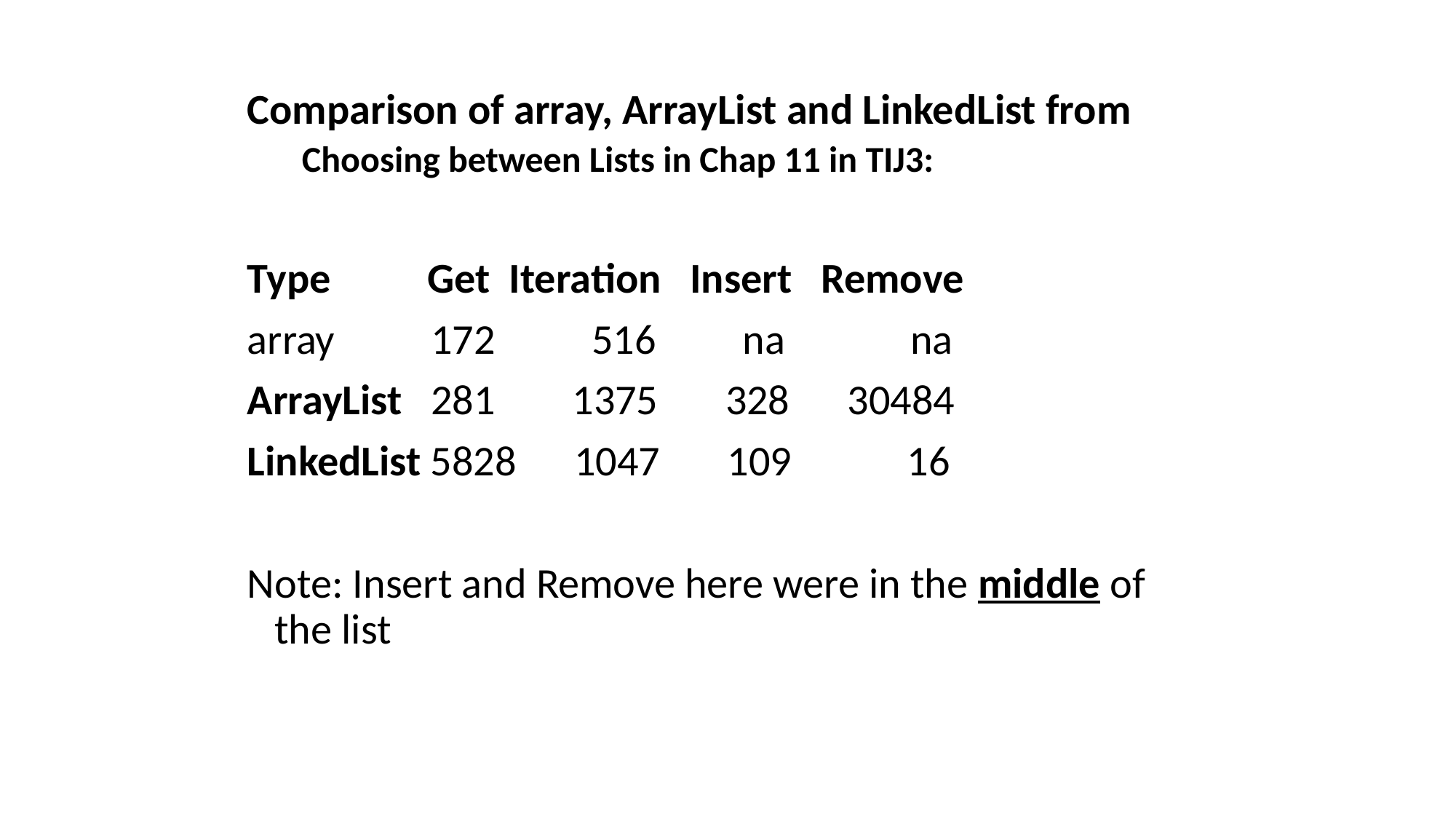

Comparison of array, ArrayList and LinkedList from
Choosing between Lists in Chap 11 in TIJ3:

Type          Get  Iteration   Insert   Remove
array          172          516         na             na
ArrayList   281        1375       328      30484
LinkedList 5828      1047       109            16

Note: Insert and Remove here were in the middle of the list